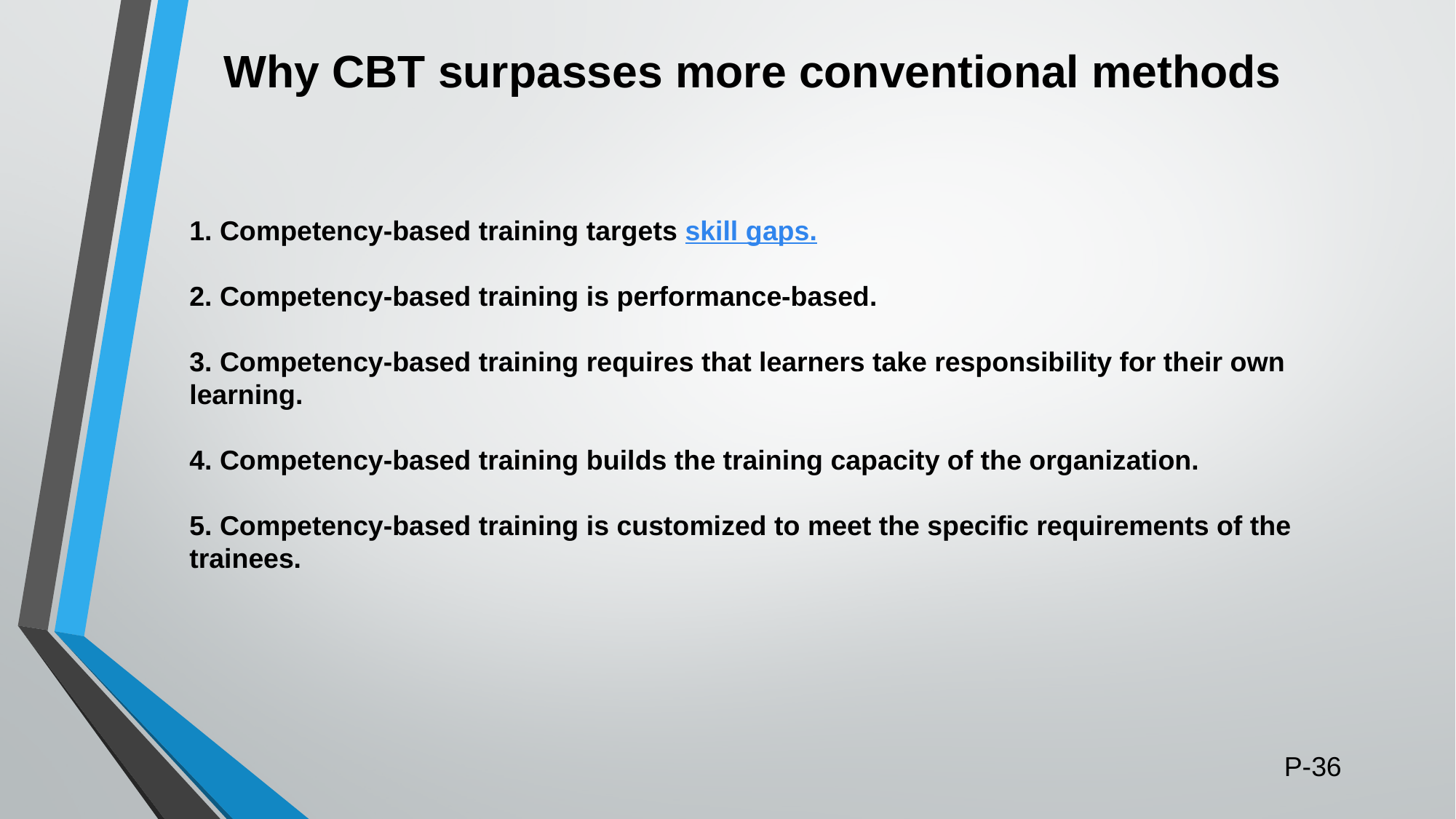

# Why CBT surpasses more conventional methods
1. Competency-based training targets skill gaps.

2. Competency-based training is performance-based.

3. Competency-based training requires that learners take responsibility for their own learning.

4. Competency-based training builds the training capacity of the organization.

5. Competency-based training is customized to meet the specific requirements of the trainees.

P-36